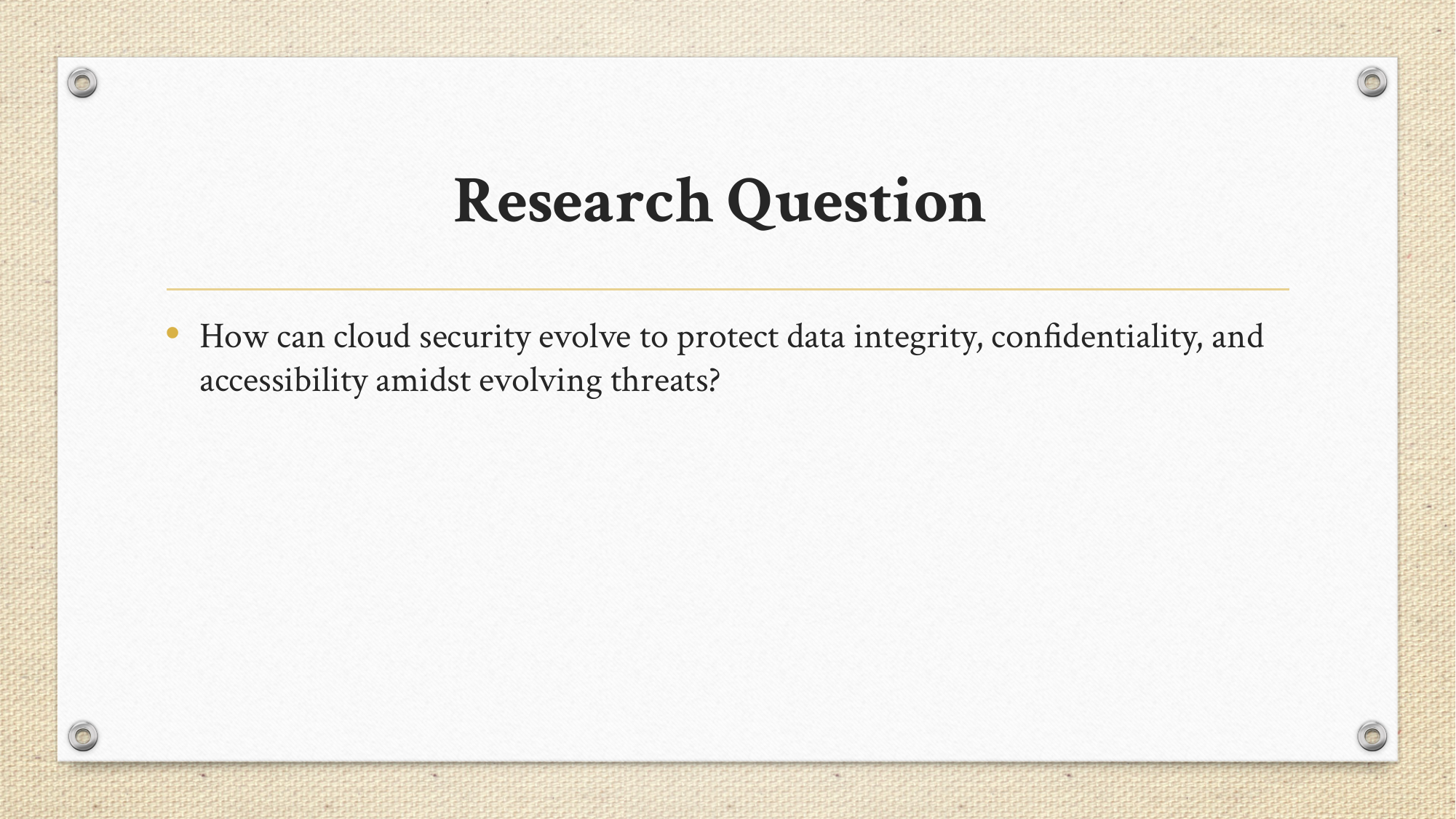

# Research Question
How can cloud security evolve to protect data integrity, confidentiality, and accessibility amidst evolving threats?